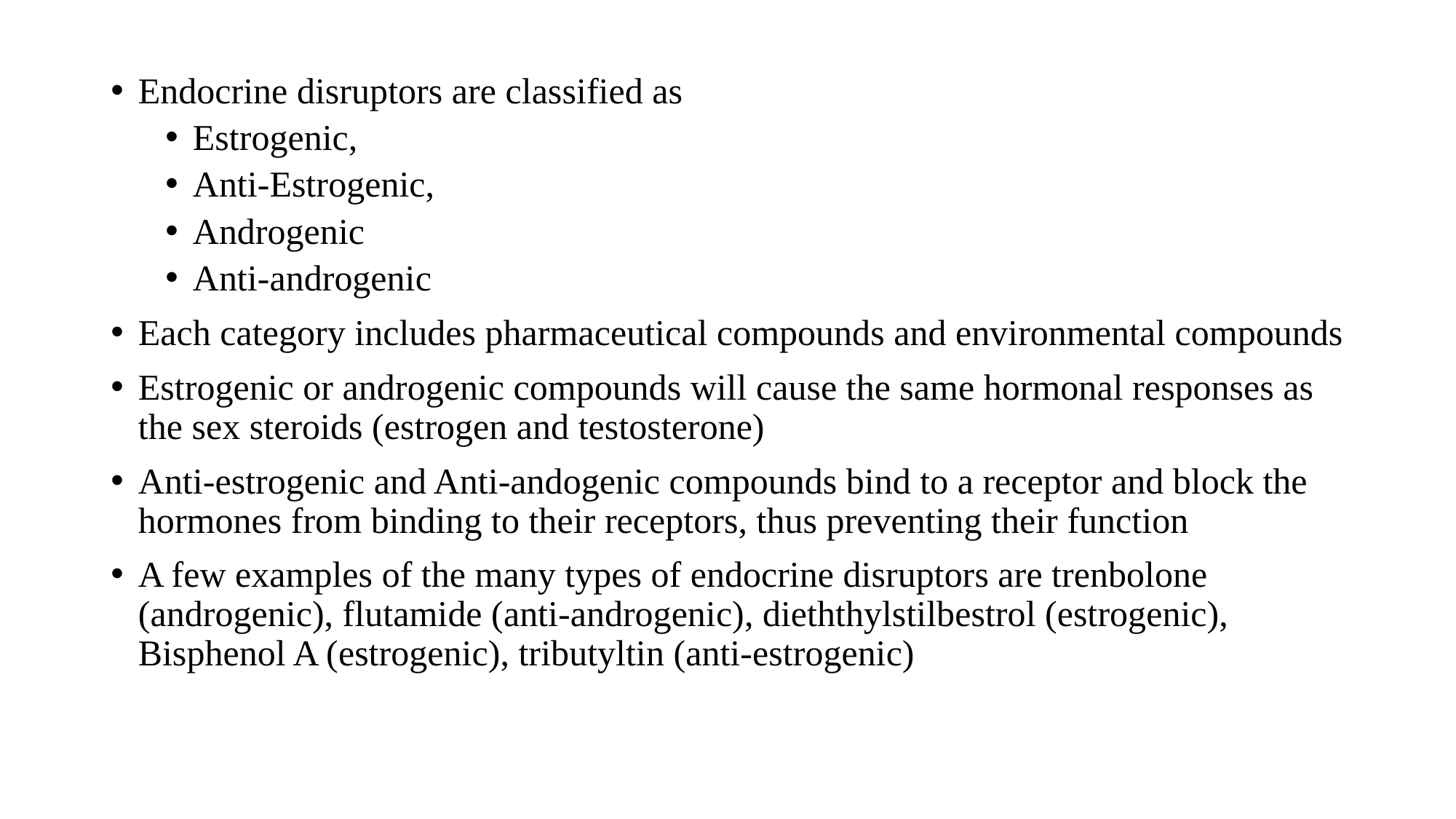

Endocrine disruptors are classified as
Estrogenic,
Anti-Estrogenic,
Androgenic
Anti-androgenic
Each category includes pharmaceutical compounds and environmental compounds
Estrogenic or androgenic compounds will cause the same hormonal responses as the sex steroids (estrogen and testosterone)
Anti-estrogenic and Anti-andogenic compounds bind to a receptor and block the hormones from binding to their receptors, thus preventing their function
A few examples of the many types of endocrine disruptors are trenbolone (androgenic), flutamide (anti-androgenic), dieththylstilbestrol (estrogenic), Bisphenol A (estrogenic), tributyltin (anti-estrogenic)